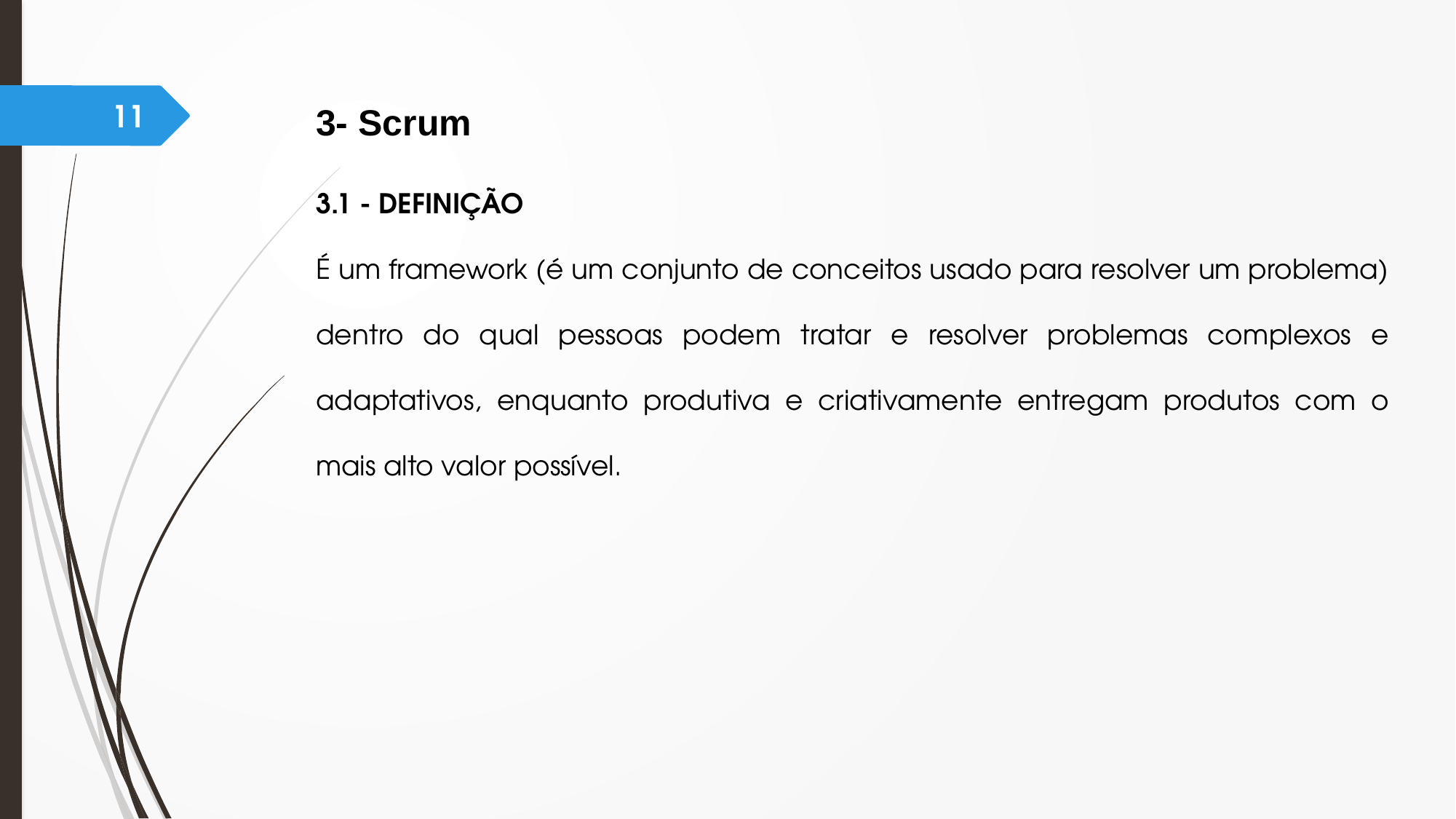

3- Scrum

3.1 - Definição
É um framework (é um conjunto de conceitos usado para resolver um problema) dentro do qual pessoas podem tratar e resolver problemas complexos e adaptativos, enquanto produtiva e criativamente entregam produtos com o mais alto valor possível.

11